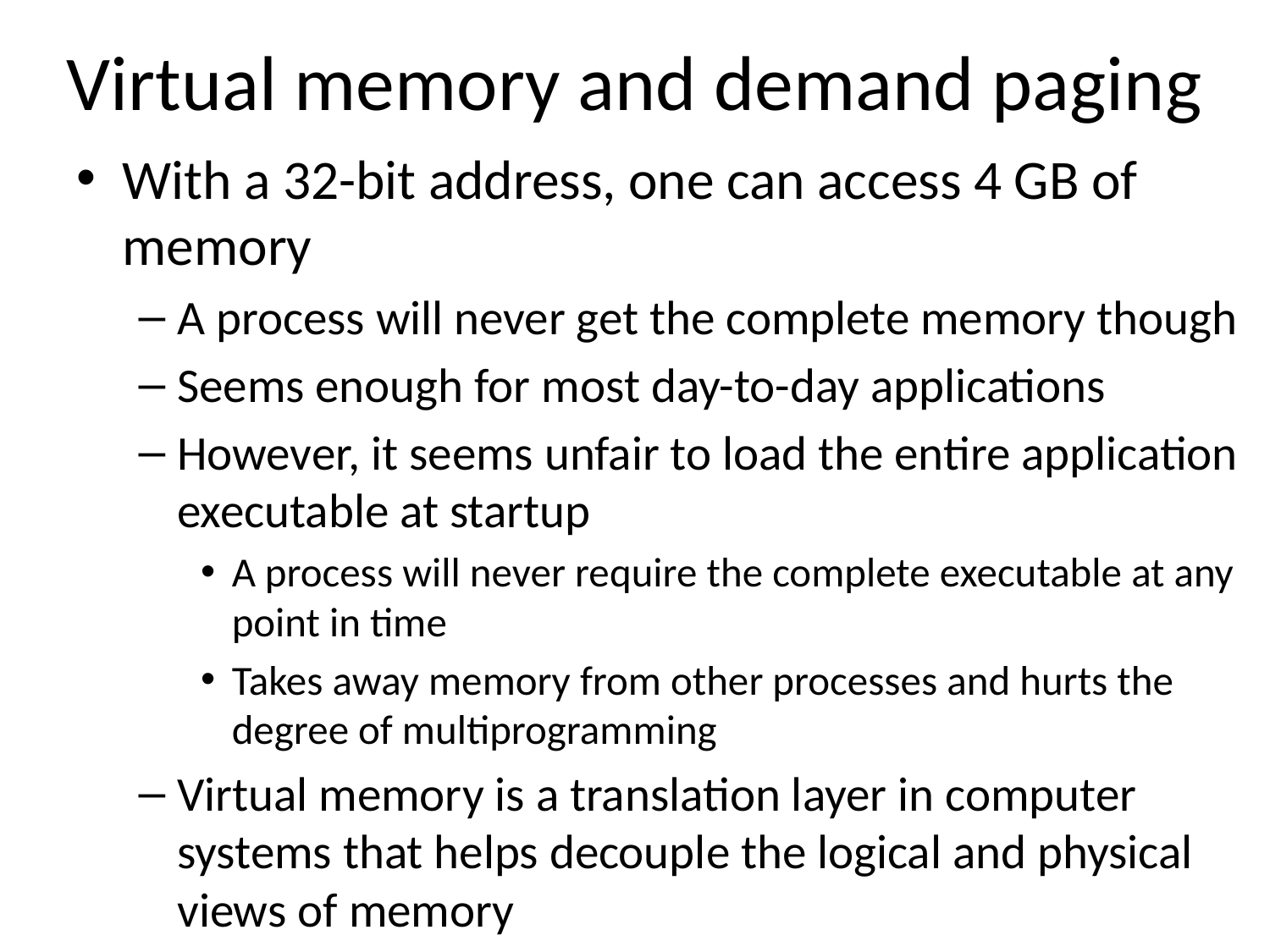

# Virtual memory and demand paging
With a 32-bit address, one can access 4 GB of memory
A process will never get the complete memory though
Seems enough for most day-to-day applications
However, it seems unfair to load the entire application executable at startup
A process will never require the complete executable at any point in time
Takes away memory from other processes and hurts the degree of multiprogramming
Virtual memory is a translation layer in computer systems that helps decouple the logical and physical views of memory